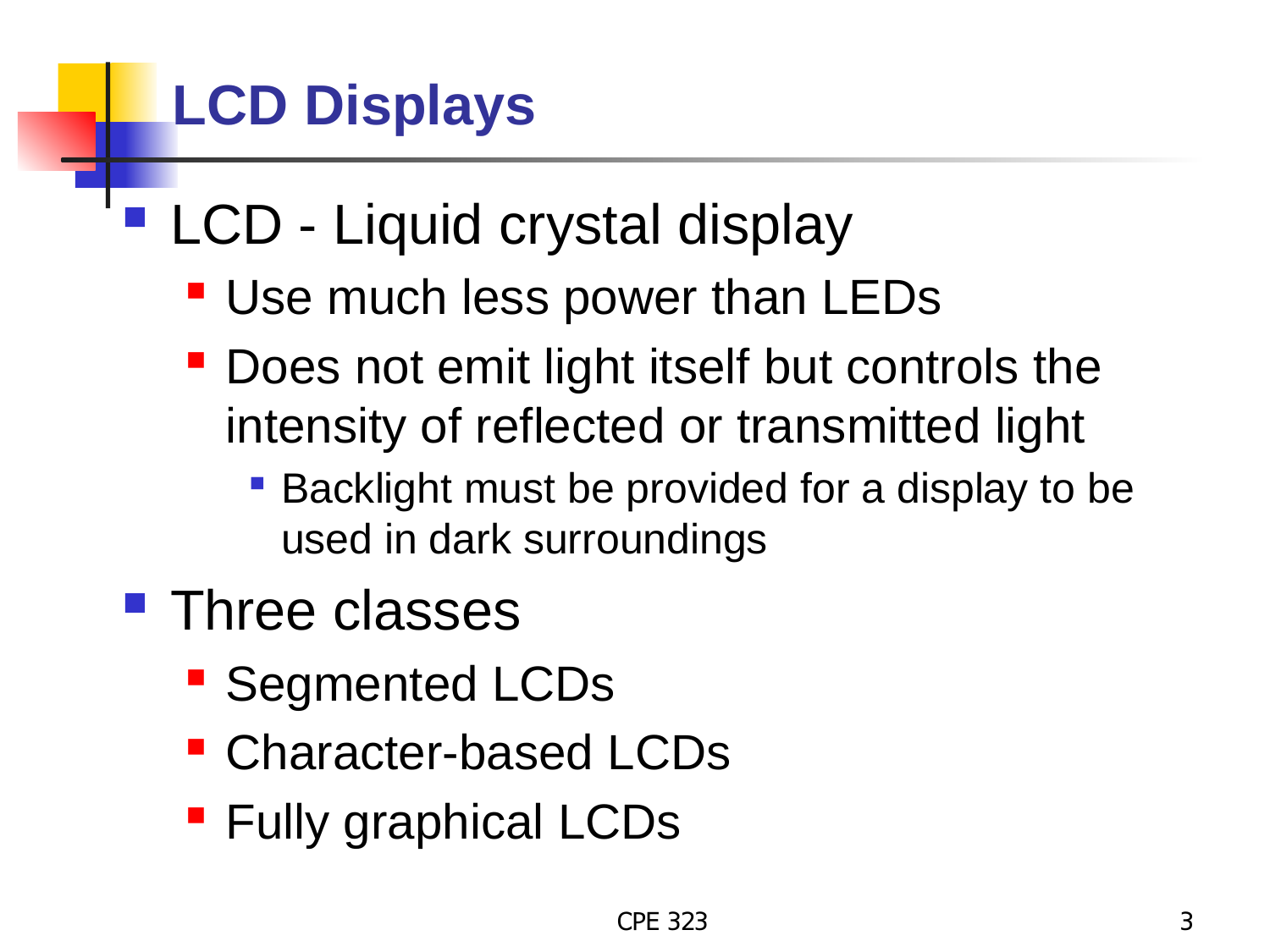

# LCD Displays
LCD - Liquid crystal display
Use much less power than LEDs
Does not emit light itself but controls the intensity of reflected or transmitted light
Backlight must be provided for a display to be used in dark surroundings
Three classes
Segmented LCDs
Character-based LCDs
Fully graphical LCDs
CPE 323
3